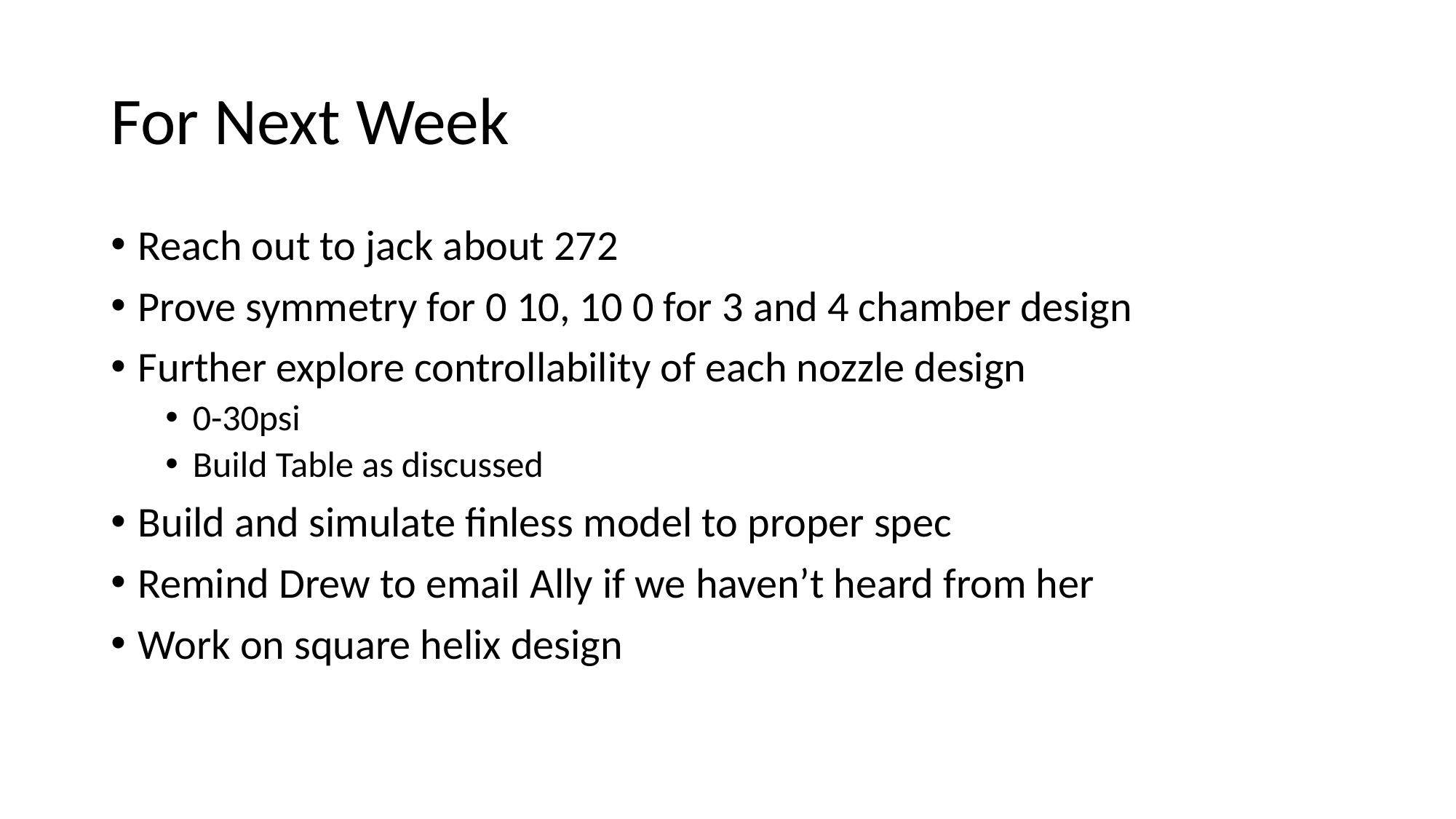

# For Next Week
Reach out to jack about 272
Prove symmetry for 0 10, 10 0 for 3 and 4 chamber design
Further explore controllability of each nozzle design
0-30psi
Build Table as discussed
Build and simulate finless model to proper spec
Remind Drew to email Ally if we haven’t heard from her
Work on square helix design